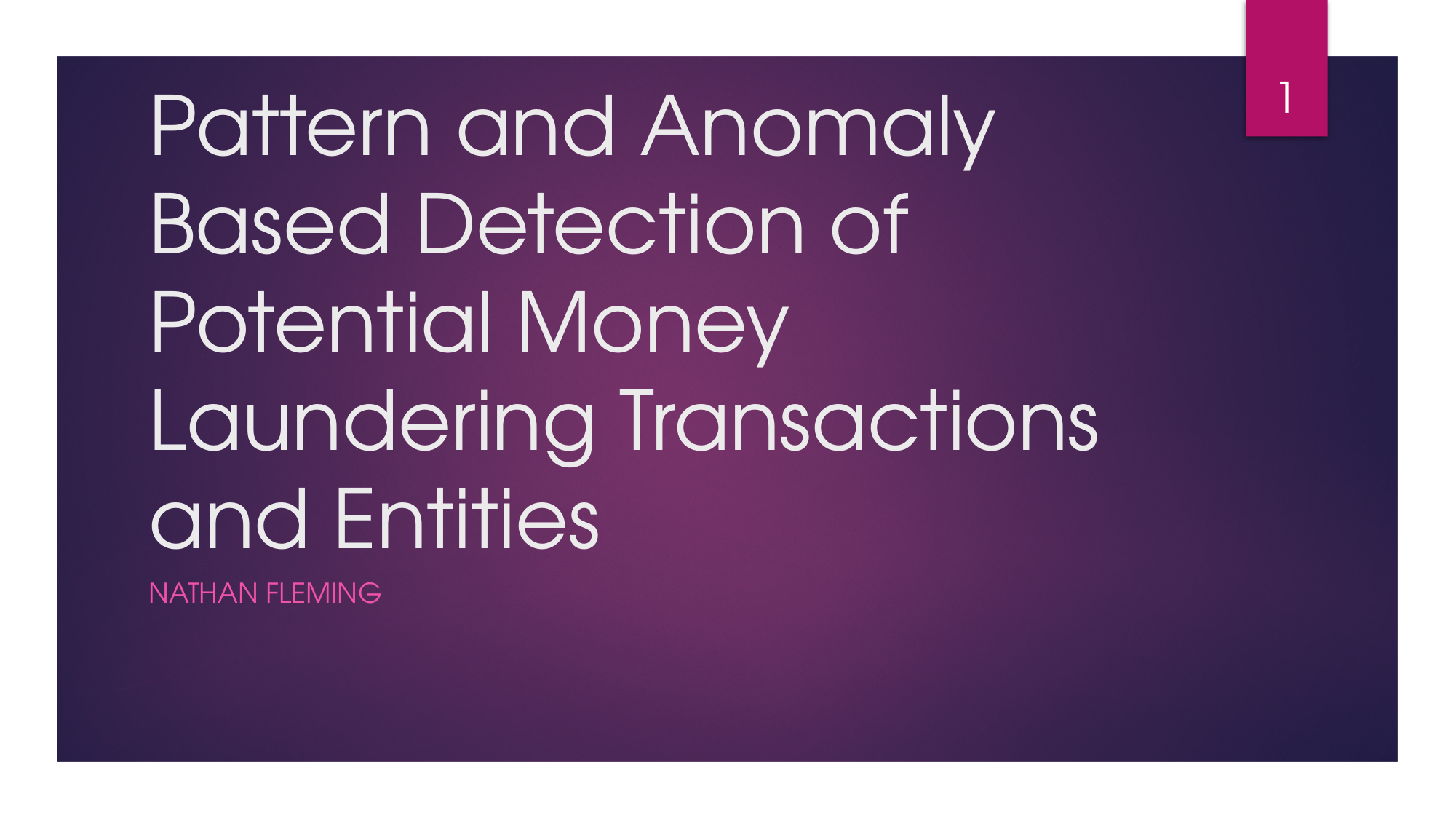

1
# Pattern and Anomaly Based Detection of Potential Money Laundering Transactions and Entities
Nathan fleming